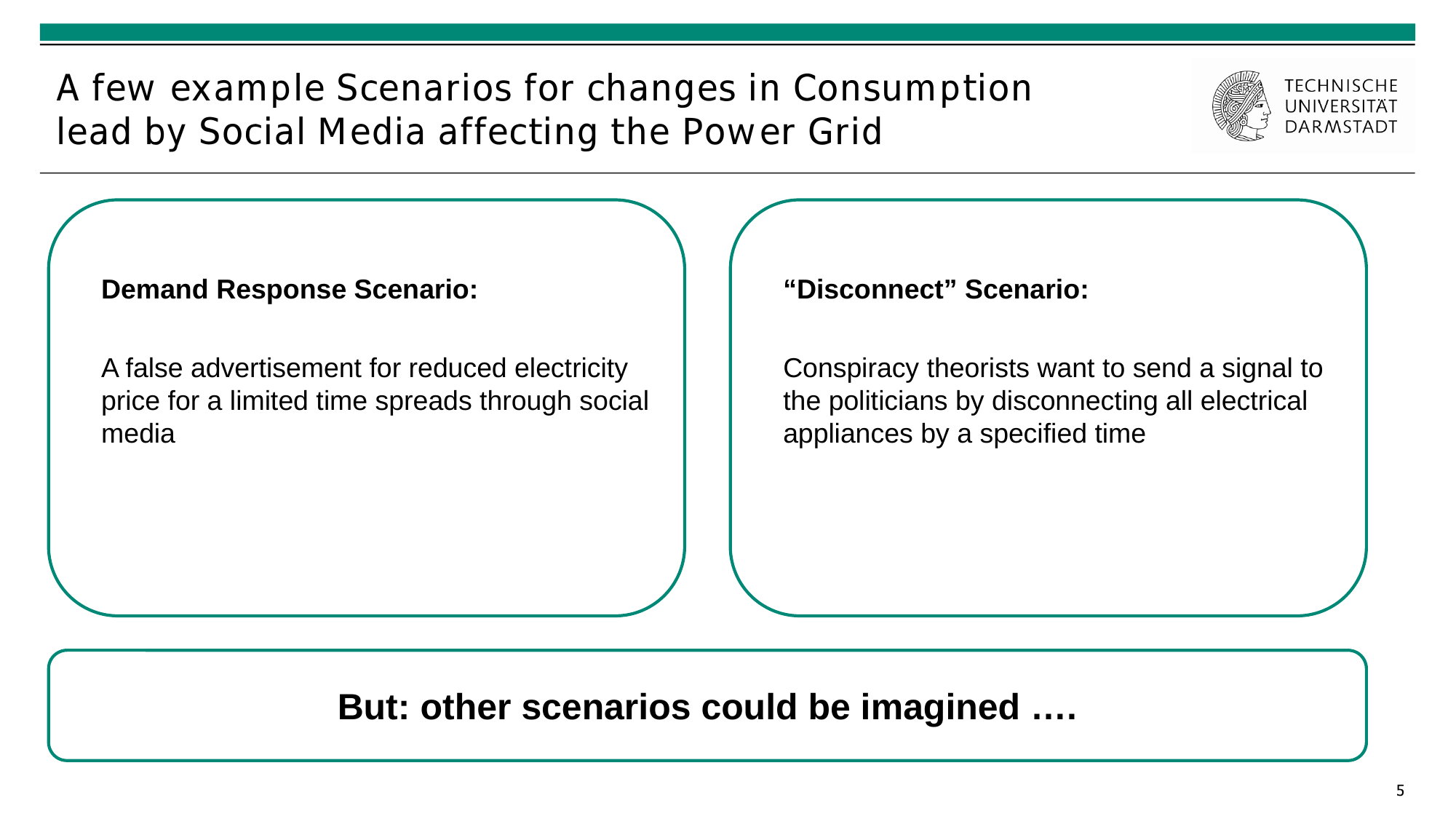

# A few example Scenarios for changes in Consumption lead by Social Media affecting the Power Grid

Demand Response Scenario:

A false advertisement for reduced electricity price for a limited time spreads through social media

“Disconnect” Scenario:

Conspiracy theorists want to send a signal to the politicians by disconnecting all electrical appliances by a specified time

But: other scenarios could be imagined ….